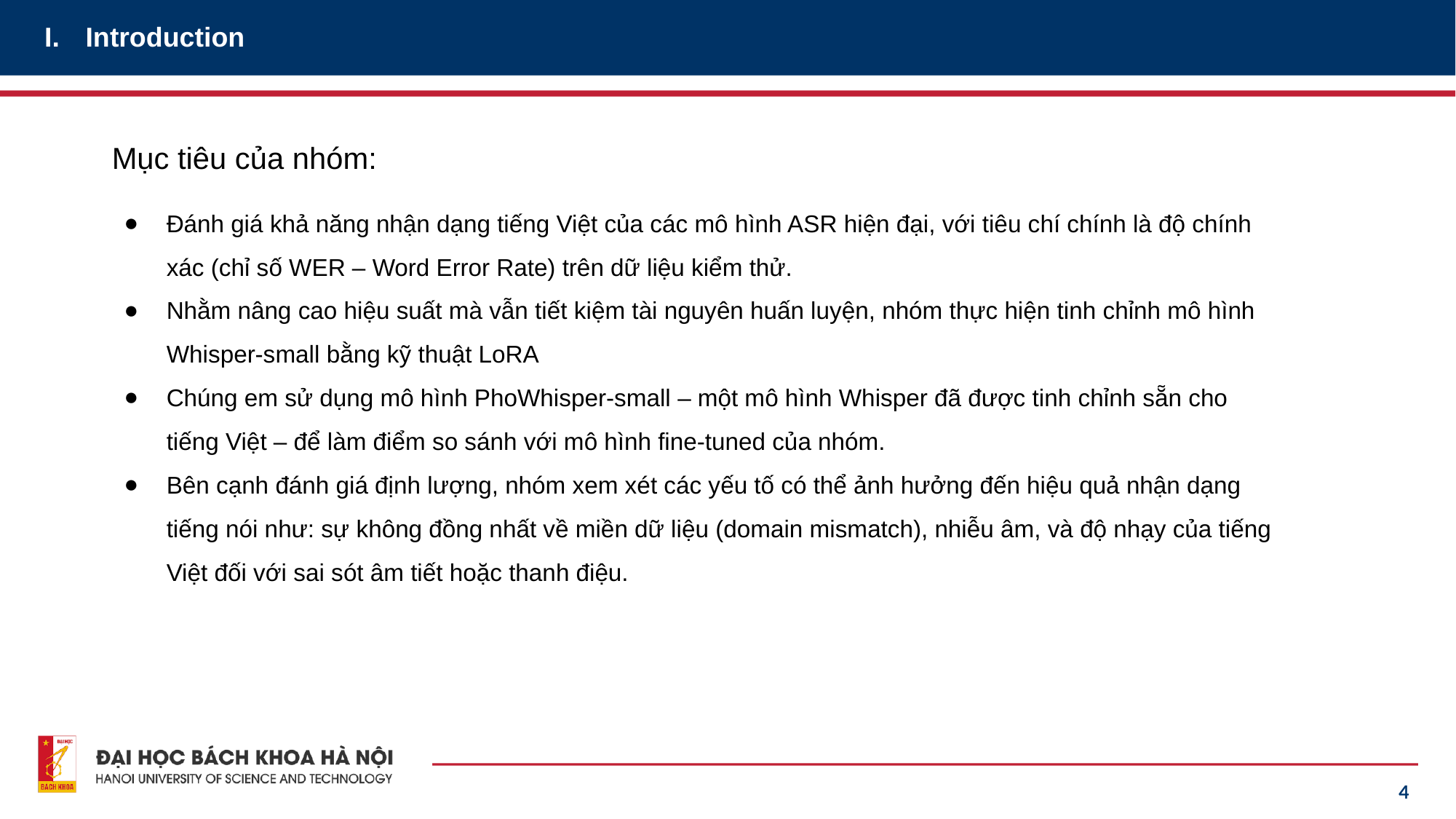

Introduction

Mục tiêu của nhóm:
Đánh giá khả năng nhận dạng tiếng Việt của các mô hình ASR hiện đại, với tiêu chí chính là độ chính xác (chỉ số WER – Word Error Rate) trên dữ liệu kiểm thử.
Nhằm nâng cao hiệu suất mà vẫn tiết kiệm tài nguyên huấn luyện, nhóm thực hiện tinh chỉnh mô hình Whisper-small bằng kỹ thuật LoRA
Chúng em sử dụng mô hình PhoWhisper-small – một mô hình Whisper đã được tinh chỉnh sẵn cho tiếng Việt – để làm điểm so sánh với mô hình fine-tuned của nhóm.
Bên cạnh đánh giá định lượng, nhóm xem xét các yếu tố có thể ảnh hưởng đến hiệu quả nhận dạng tiếng nói như: sự không đồng nhất về miền dữ liệu (domain mismatch), nhiễu âm, và độ nhạy của tiếng Việt đối với sai sót âm tiết hoặc thanh điệu.

4